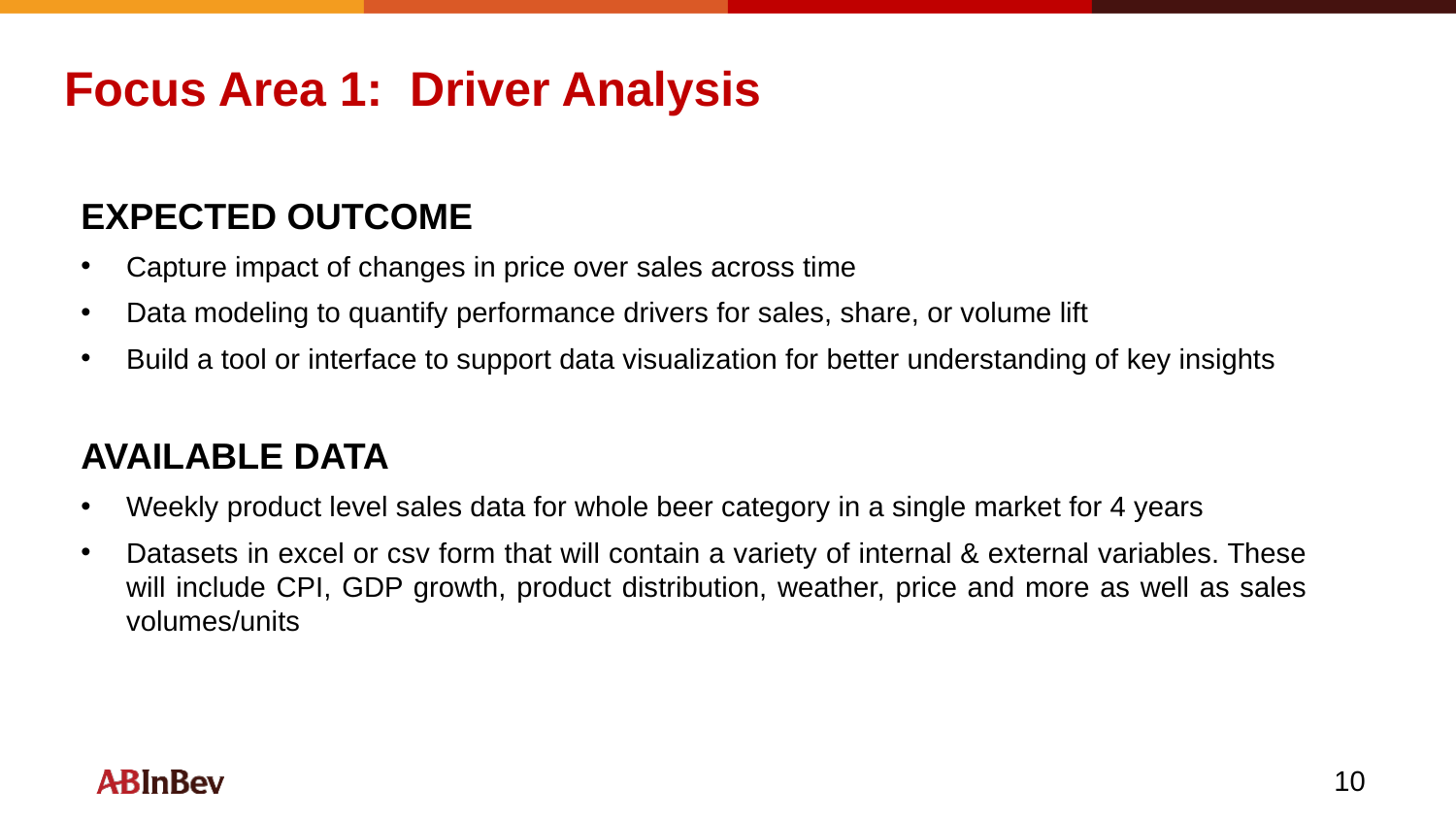

# Focus Area 1:  Driver Analysis
EXPECTED OUTCOME
Capture impact of changes in price over sales across time
Data modeling to quantify performance drivers for sales, share, or volume lift
Build a tool or interface to support data visualization for better understanding of key insights

AVAILABLE DATA
Weekly product level sales data for whole beer category in a single market for 4 years
Datasets in excel or csv form that will contain a variety of internal & external variables. These will include CPI, GDP growth, product distribution, weather, price and more as well as sales volumes/units
10